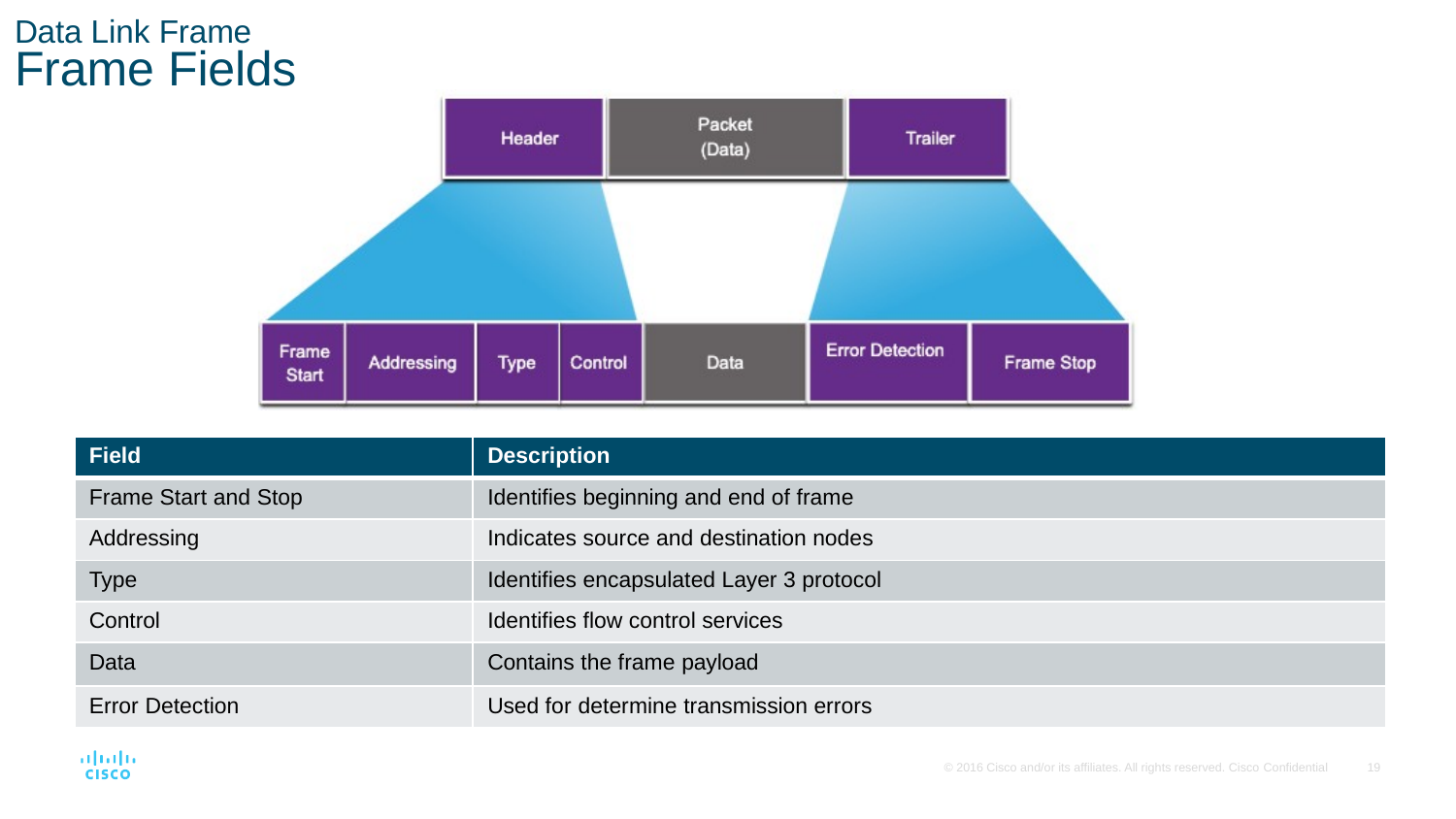

Data Link Frame
# Frame Fields

| Field | Description |
| --- | --- |
| Frame Start and Stop | Identifies beginning and end of frame |
| Addressing | Indicates source and destination nodes |
| Type | Identifies encapsulated Layer 3 protocol |
| Control | Identifies flow control services |
| Data | Contains the frame payload |
| Error Detection | Used for determine transmission errors |
© 2016 Cisco and/or its affiliates. All rights reserved. Cisco Confidential
19